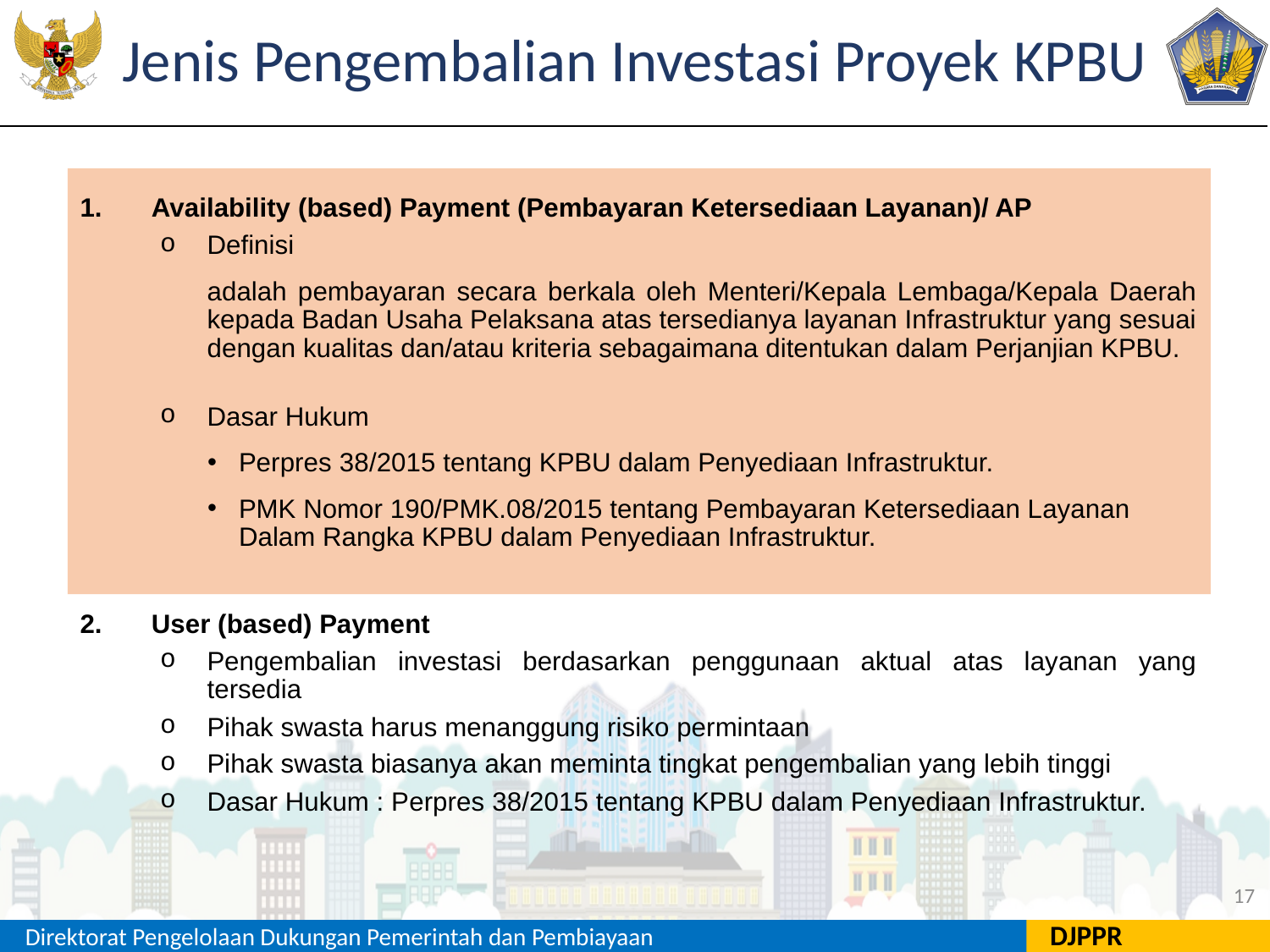

# Jenis Pengembalian Investasi Proyek KPBU

Availability (based) Payment (Pembayaran Ketersediaan Layanan)/ AP
Definisi
	adalah pembayaran secara berkala oleh Menteri/Kepala Lembaga/Kepala Daerah kepada Badan Usaha Pelaksana atas tersedianya layanan Infrastruktur yang sesuai dengan kualitas dan/atau kriteria sebagaimana ditentukan dalam Perjanjian KPBU.

Dasar Hukum
Perpres 38/2015 tentang KPBU dalam Penyediaan Infrastruktur.
PMK Nomor 190/PMK.08/2015 tentang Pembayaran Ketersediaan Layanan Dalam Rangka KPBU dalam Penyediaan Infrastruktur.

User (based) Payment
Pengembalian investasi berdasarkan penggunaan aktual atas layanan yang tersedia
Pihak swasta harus menanggung risiko permintaan
Pihak swasta biasanya akan meminta tingkat pengembalian yang lebih tinggi
Dasar Hukum : Perpres 38/2015 tentang KPBU dalam Penyediaan Infrastruktur.

17